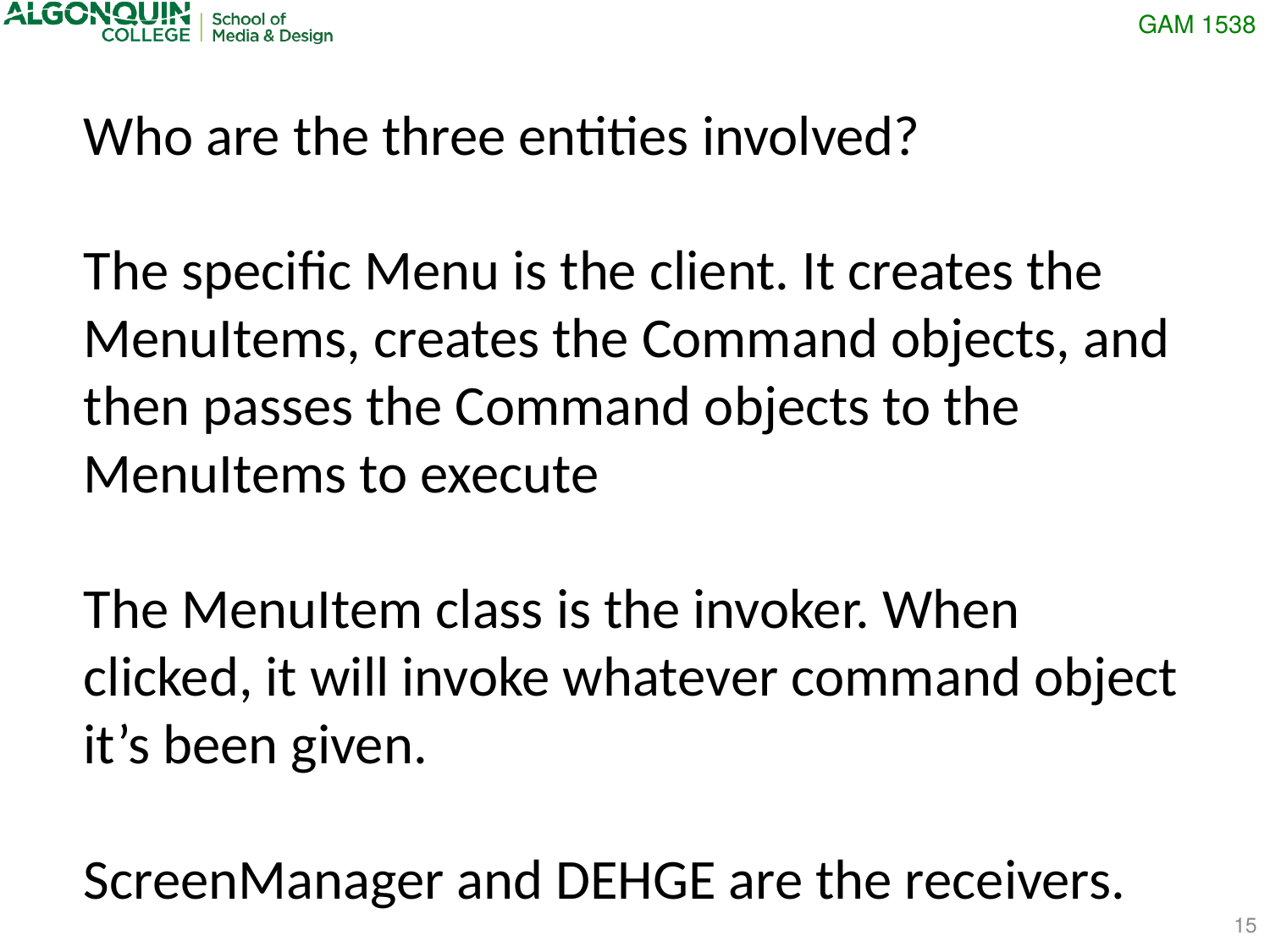

Who are the three entities involved?

The specific Menu is the client. It creates the MenuItems, creates the Command objects, and then passes the Command objects to the MenuItems to execute

The MenuItem class is the invoker. When clicked, it will invoke whatever command object it’s been given.

ScreenManager and DEHGE are the receivers.
15